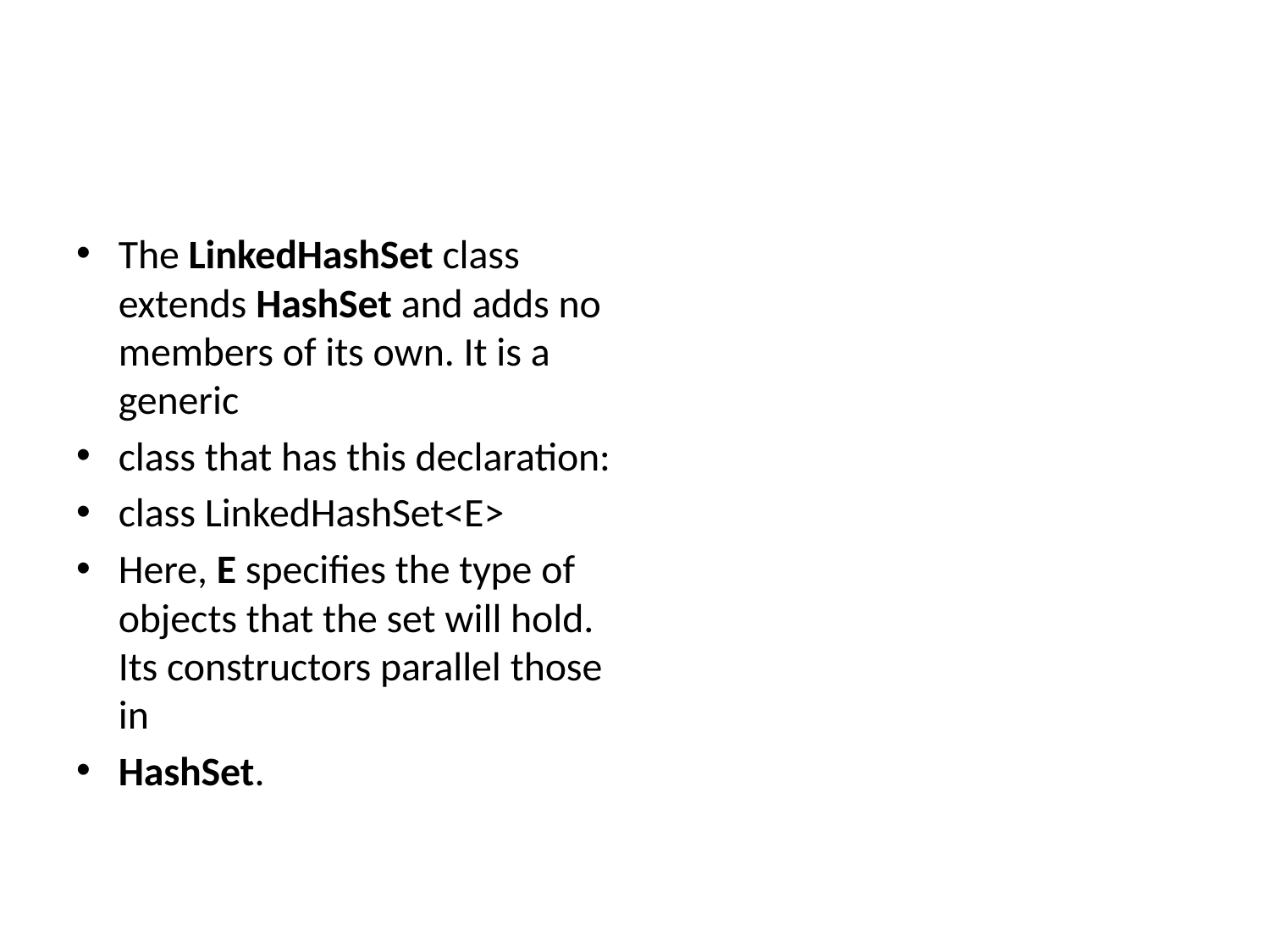

#
The LinkedHashSet class extends HashSet and adds no members of its own. It is a generic
class that has this declaration:
class LinkedHashSet<E>
Here, E specifies the type of objects that the set will hold. Its constructors parallel those in
HashSet.